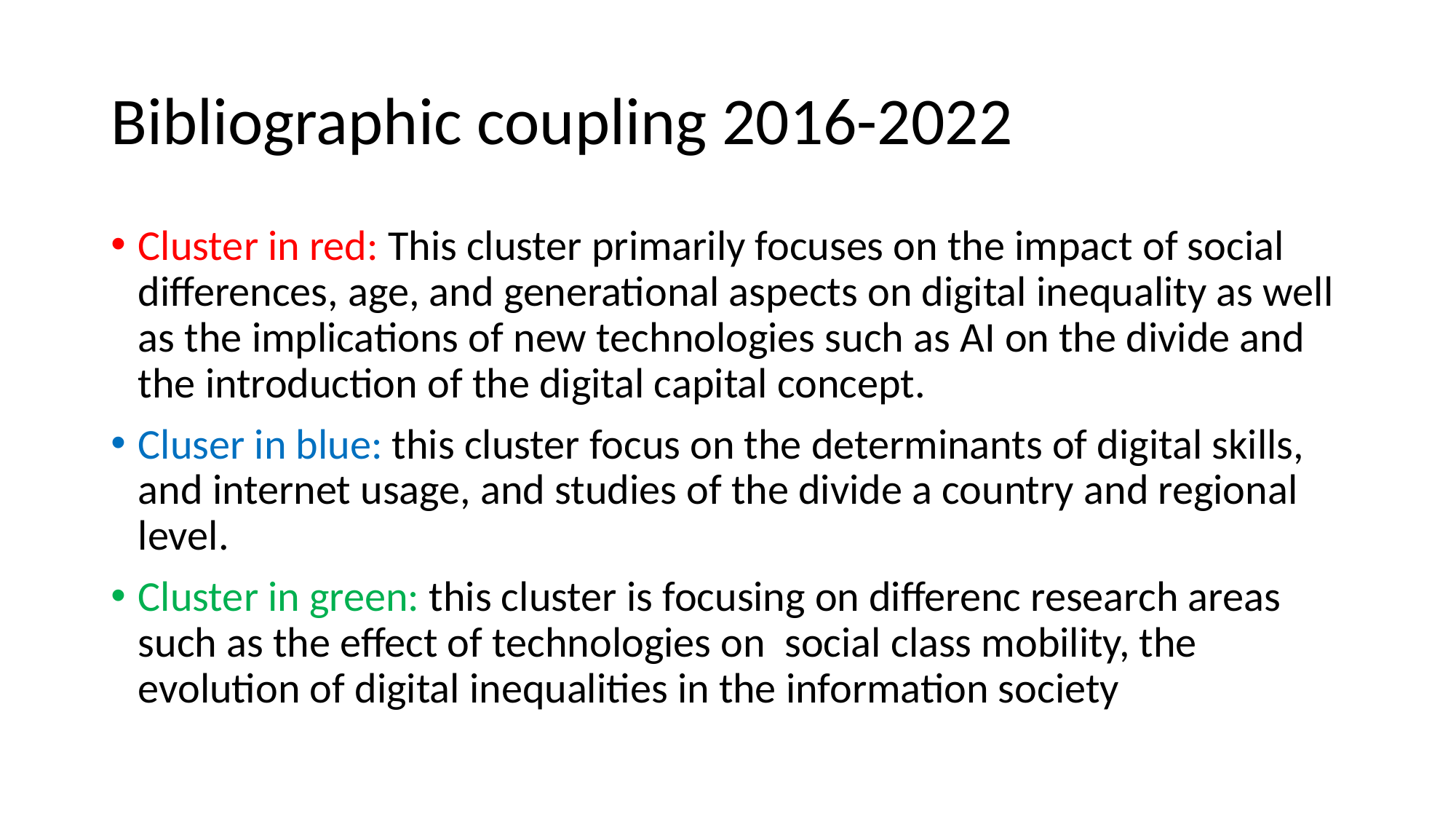

# Bibliographic coupling 2016-2022
Cluster in red: This cluster primarily focuses on the impact of social differences, age, and generational aspects on digital inequality as well as the implications of new technologies such as AI on the divide and the introduction of the digital capital concept.
Cluser in blue: this cluster focus on the determinants of digital skills, and internet usage, and studies of the divide a country and regional level.
Cluster in green: this cluster is focusing on differenc research areas such as the effect of technologies on  social class mobility, the evolution of digital inequalities in the information society